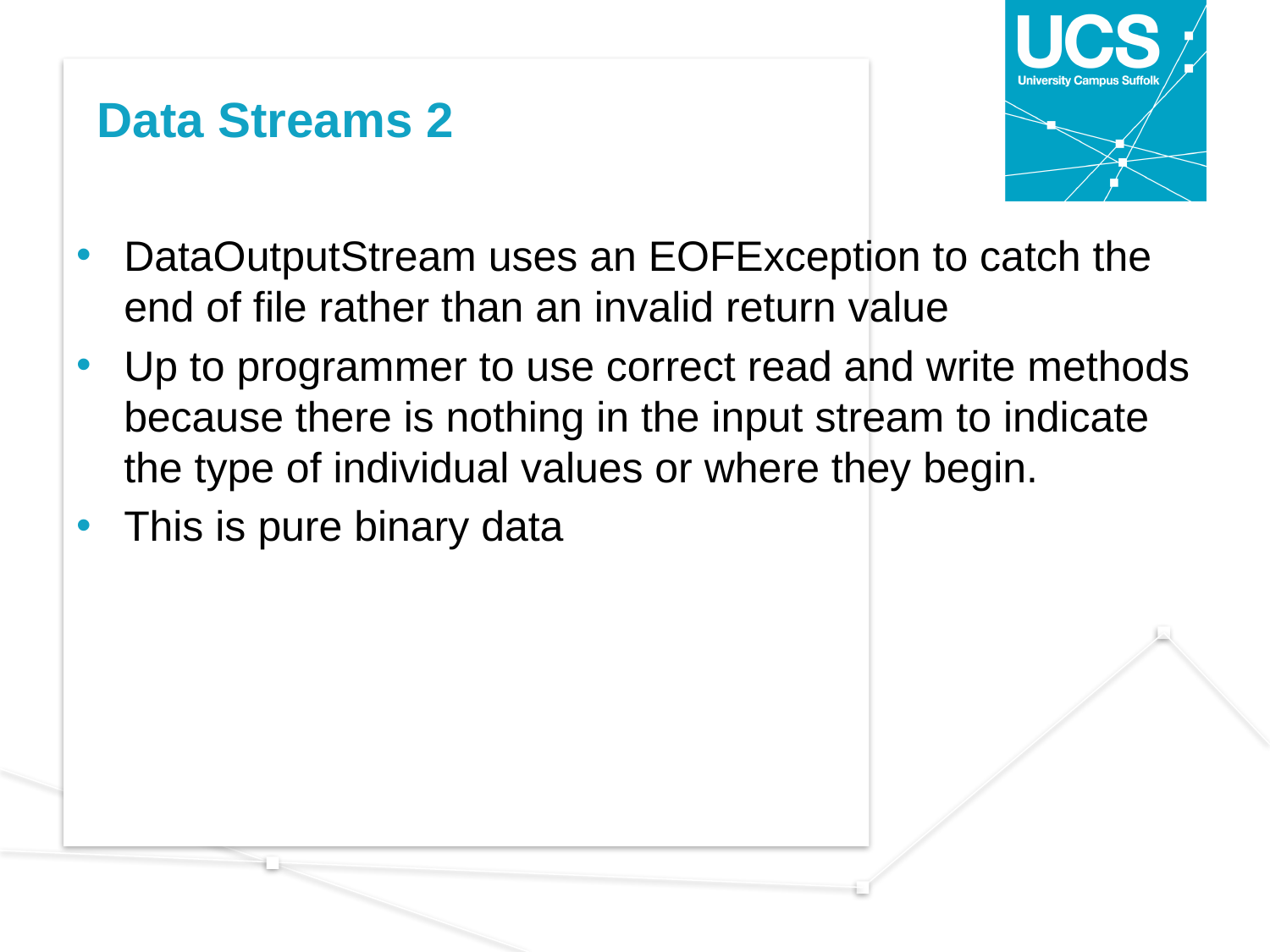

# Data Streams 2
DataOutputStream uses an EOFException to catch the end of file rather than an invalid return value
Up to programmer to use correct read and write methods because there is nothing in the input stream to indicate the type of individual values or where they begin.
This is pure binary data